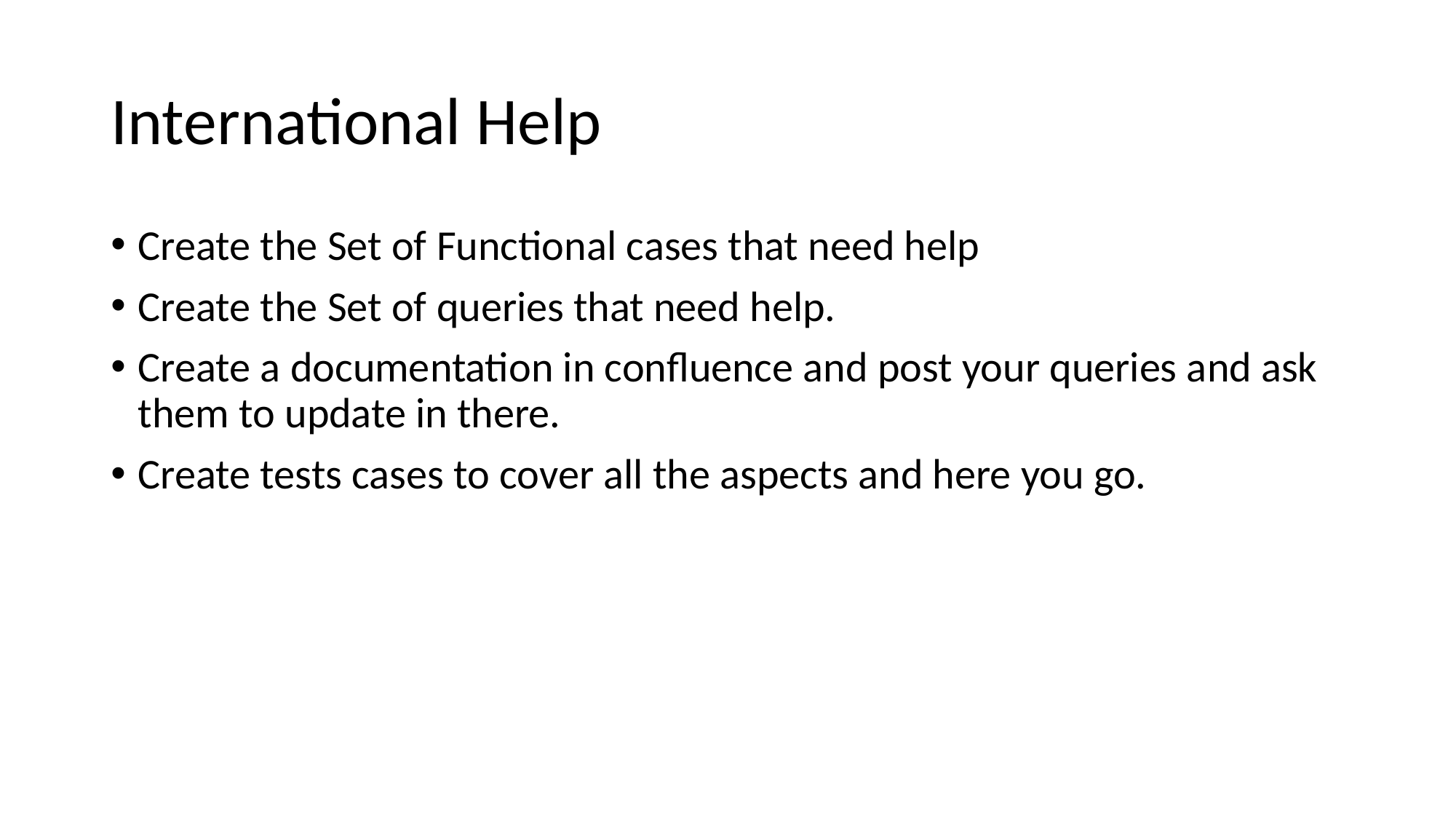

# International Help
Create the Set of Functional cases that need help
Create the Set of queries that need help.
Create a documentation in confluence and post your queries and ask them to update in there.
Create tests cases to cover all the aspects and here you go.